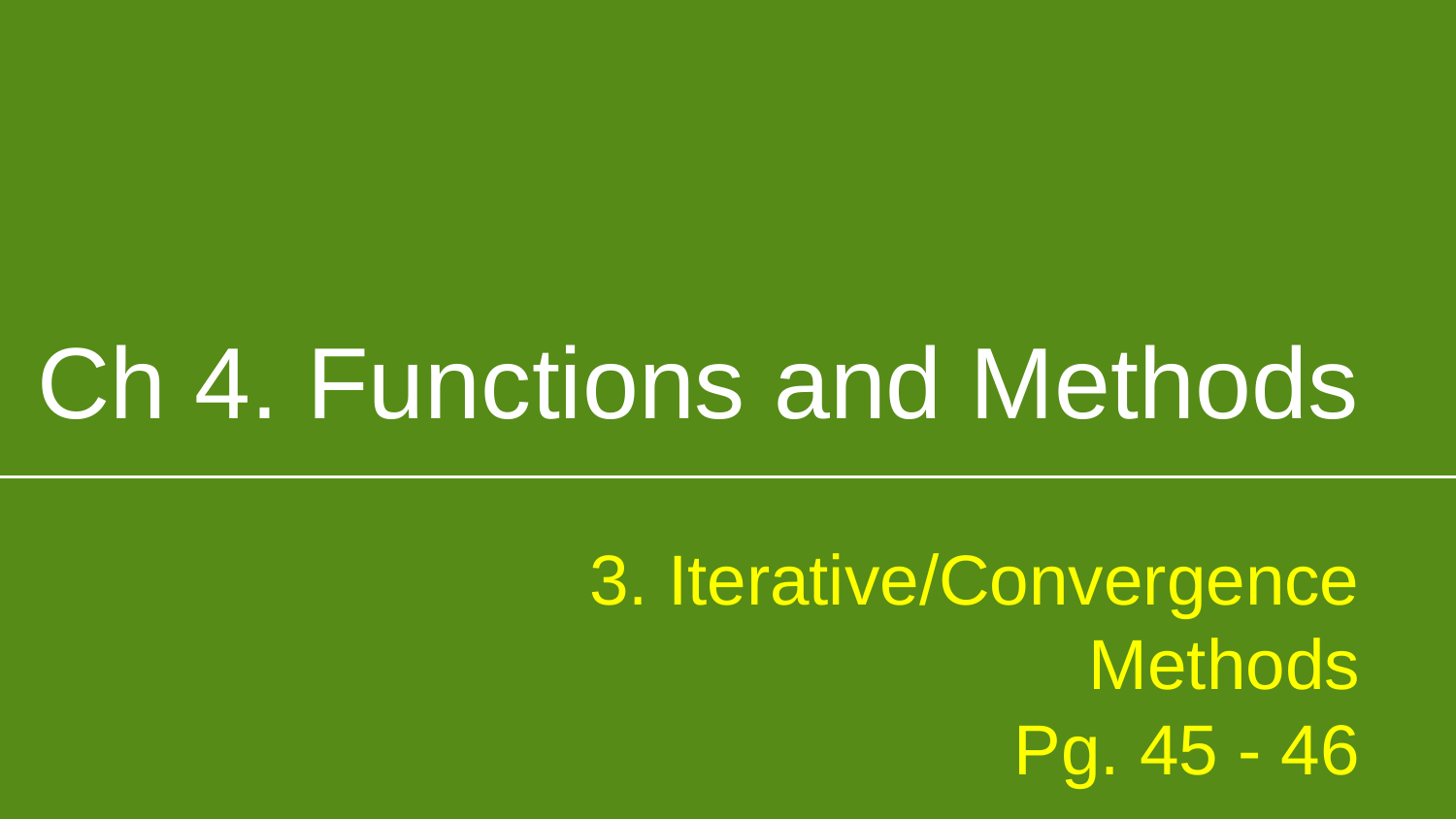

# Ch 4. Functions and Methods
3. Iterative/Convergence Methods
Pg. 45 - 46